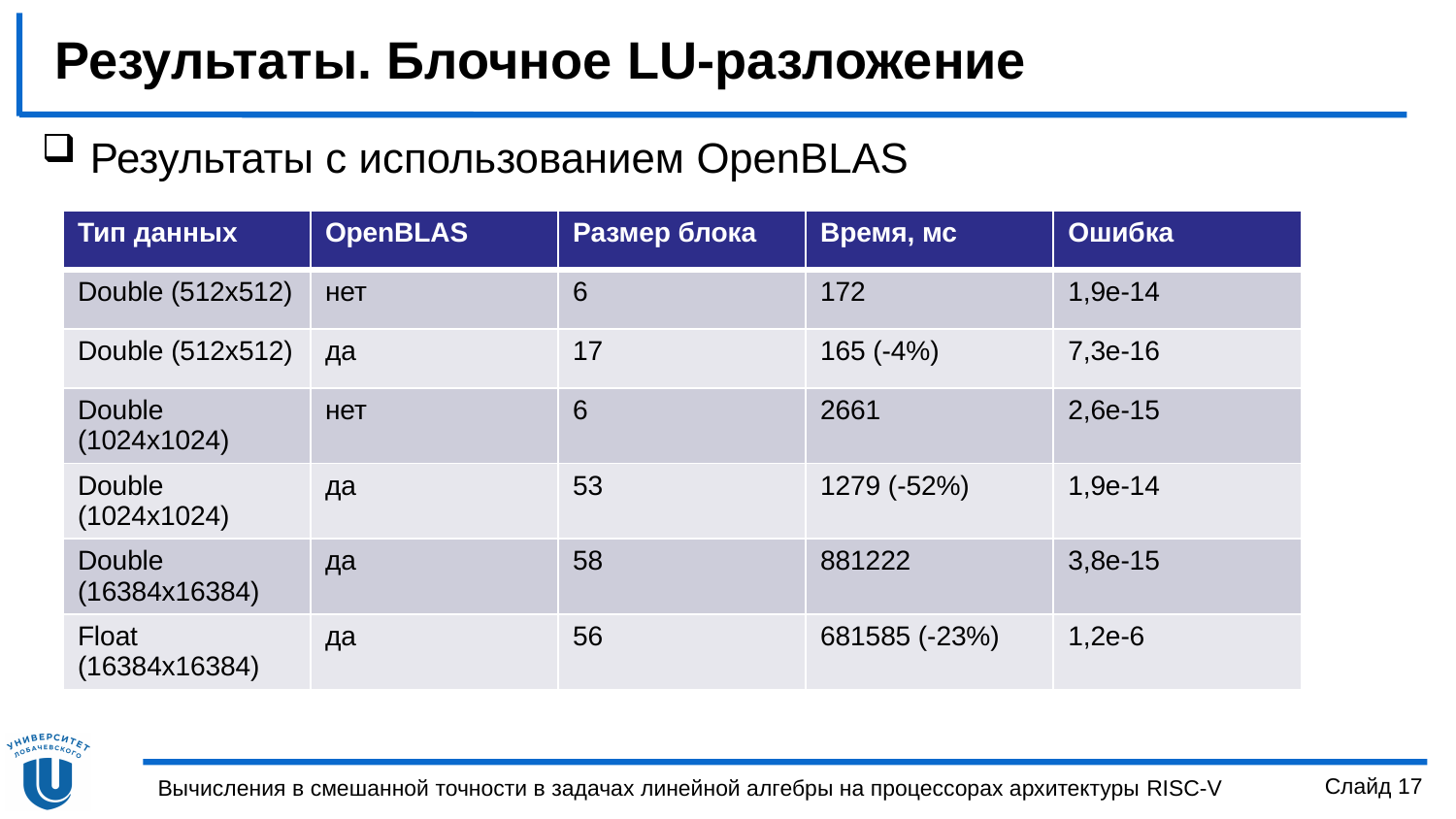

# Результаты. Блочное LU-разложение

 Результаты с использованием OpenBLAS

| Тип данных | OpenBLAS | Размер блока | Время, мс | Ошибка |
| --- | --- | --- | --- | --- |
| Double (512х512) | нет | 6 | 172 | 1,9е-14 |
| Double (512х512) | да | 17 | 165 (-4%) | 7,3е-16 |
| Double (1024х1024) | нет | 6 | 2661 | 2,6е-15 |
| Double (1024х1024) | да | 53 | 1279 (-52%) | 1,9е-14 |
| Double (16384x16384) | да | 58 | 881222 | 3,8е-15 |
| Float (16384x16384) | да | 56 | 681585 (-23%) | 1,2е-6 |
Слайд 17
Вычисления в смешанной точности в задачах линейной алгебры на процессорах архитектуры RISC-V